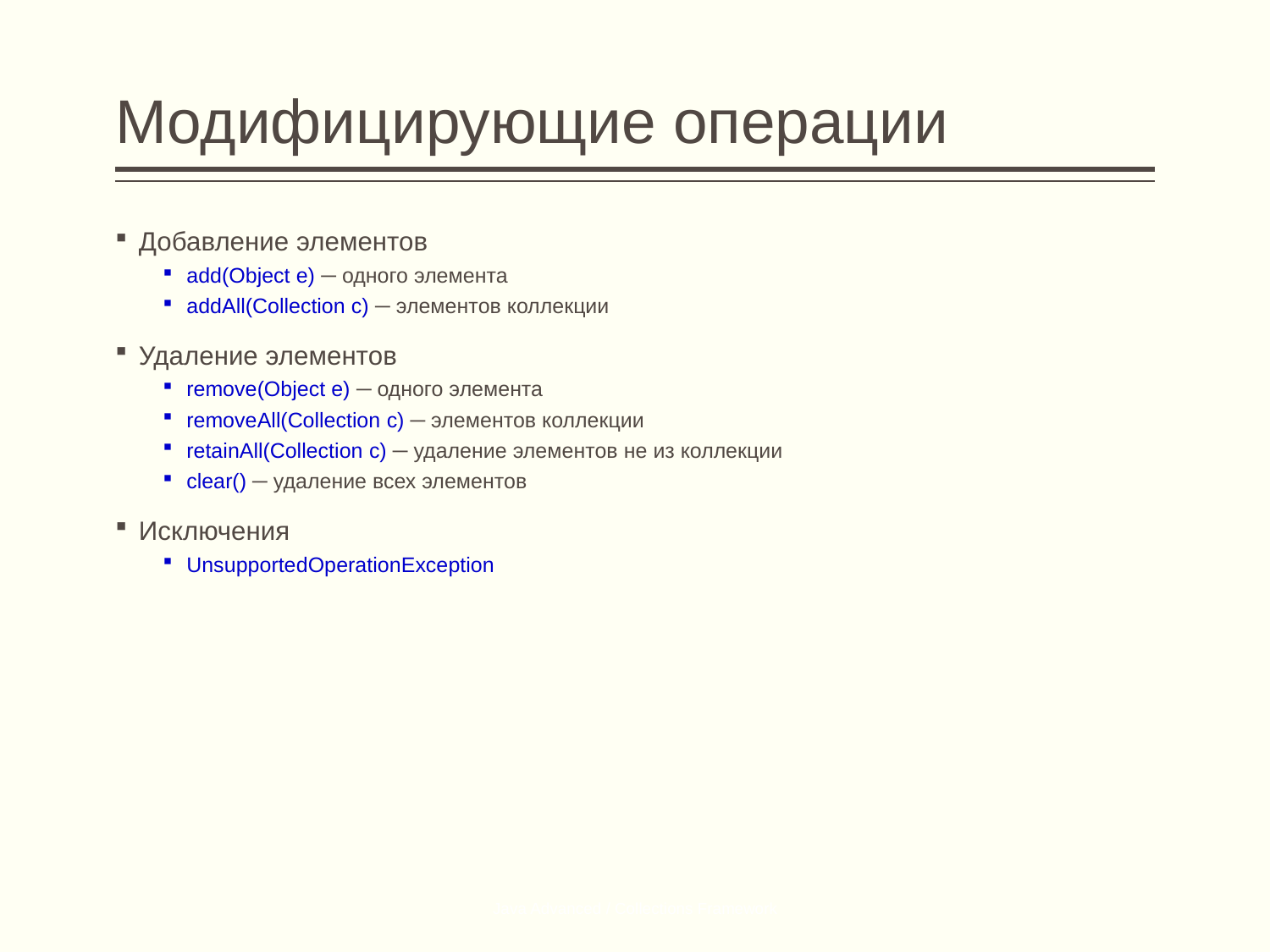

# Модифицирующие операции
Добавление элементов
add(Object e) ─ одного элемента
addAll(Collection c) ─ элементов коллекции
Удаление элементов
remove(Object e) ─ одного элемента
removeAll(Collection с) ─ элементов коллекции
retainAll(Collection с) ─ удаление элементов не из коллекции
clear() ─ удаление всех элементов
Исключения
UnsupportedOperationException
Java Advanced / Collections Framework